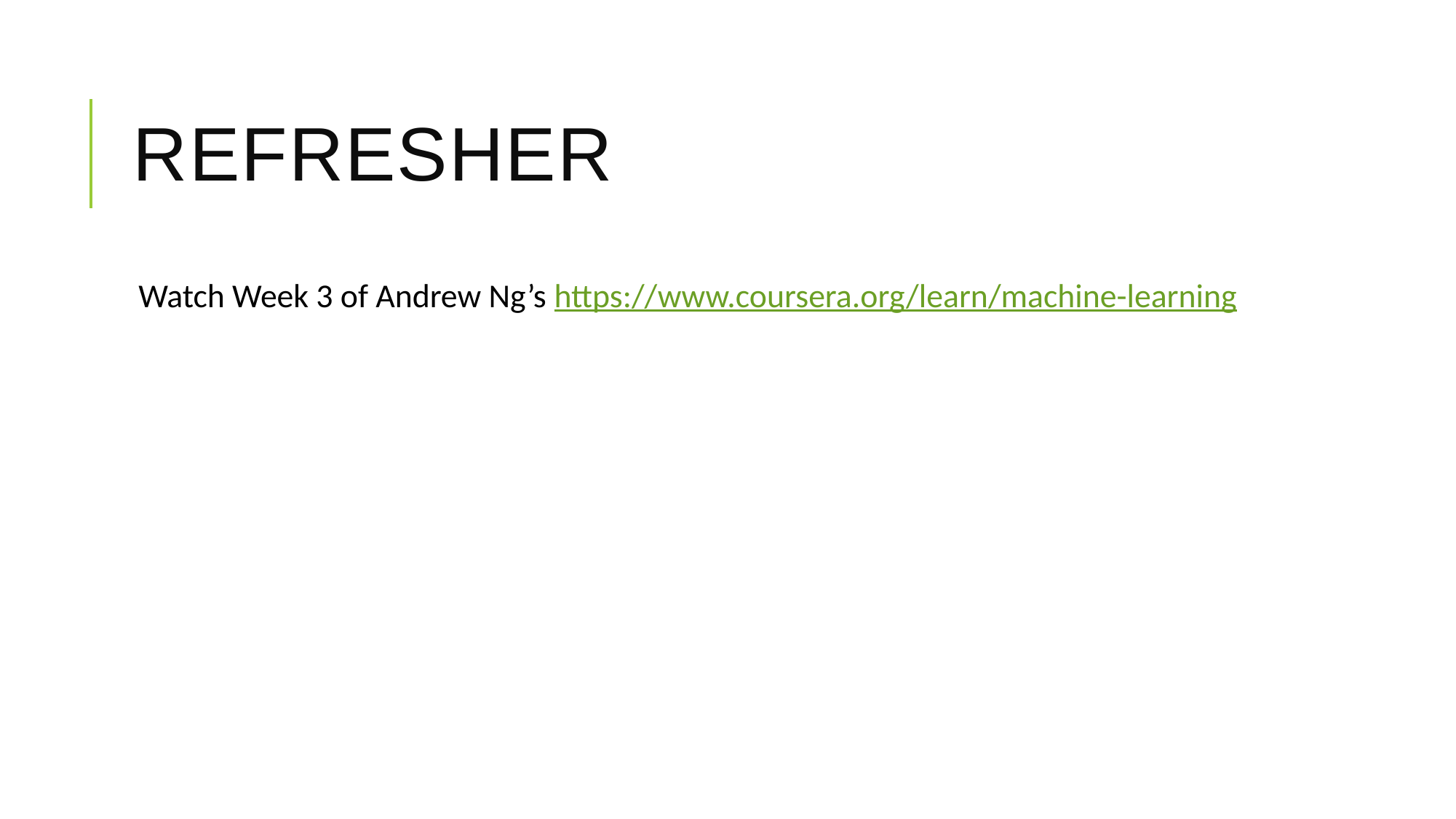

# Refresher
Watch Week 3 of Andrew Ng’s https://www.coursera.org/learn/machine-learning